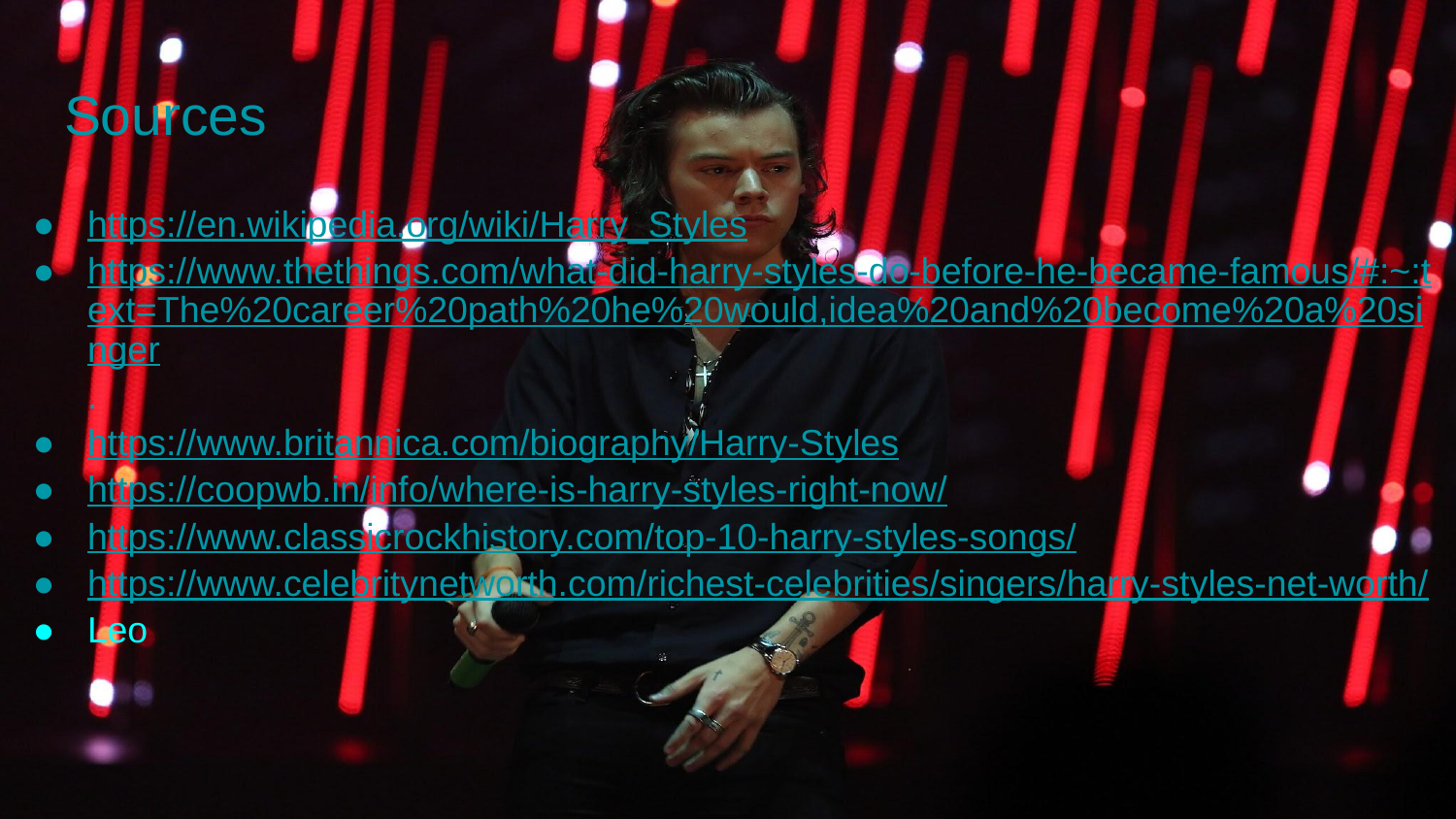

# Sources
https://en.wikipedia.org/wiki/Harry_Styles
https://www.thethings.com/what-did-harry-styles-do-before-he-became-famous/#:~:text=The%20career%20path%20he%20would,idea%20and%20become%20a%20singer.
https://www.britannica.com/biography/Harry-Styles
https://coopwb.in/info/where-is-harry-styles-right-now/
https://www.classicrockhistory.com/top-10-harry-styles-songs/
https://www.celebritynetworth.com/richest-celebrities/singers/harry-styles-net-worth/
Leo